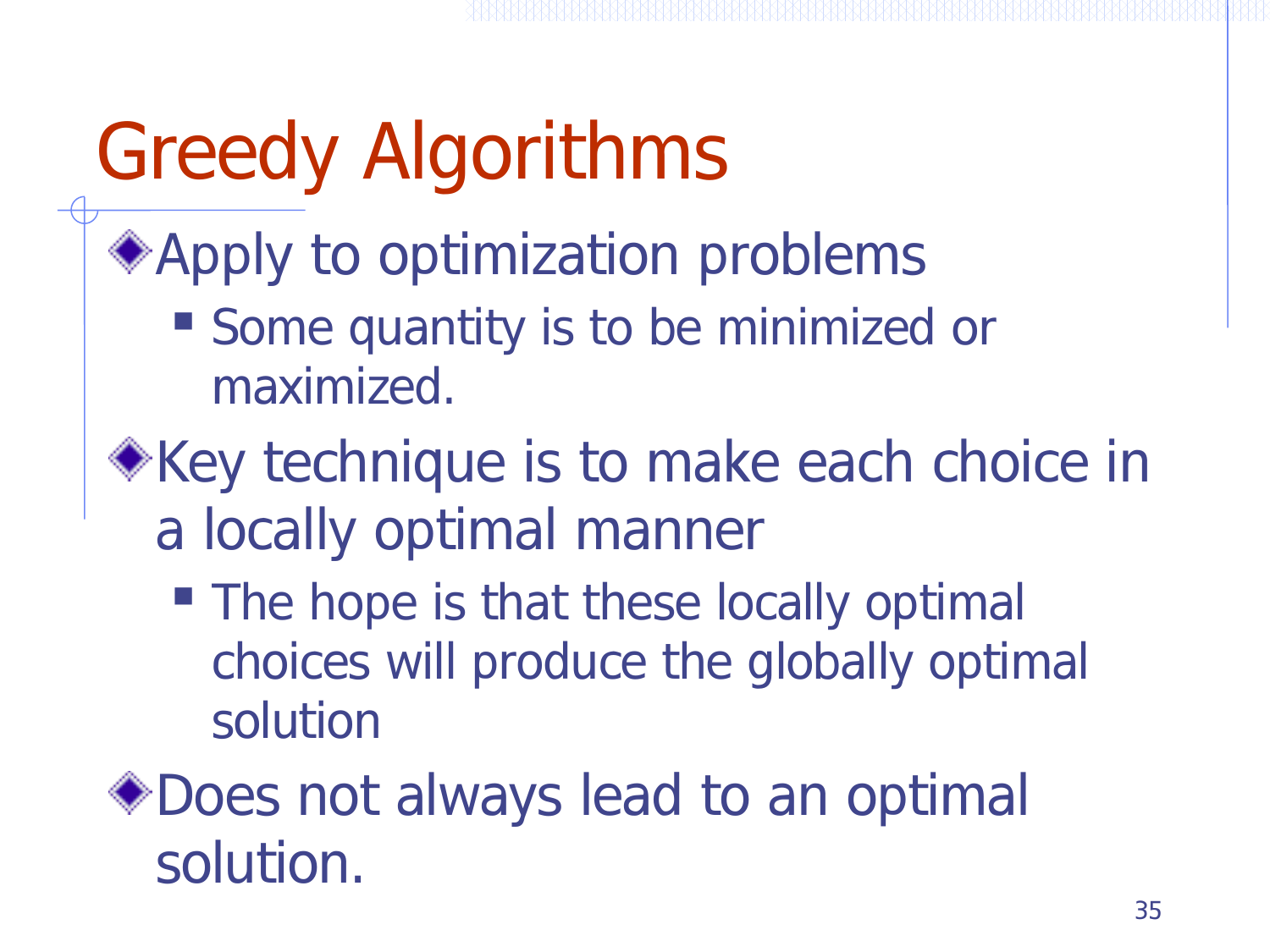

# Greedy Algorithms
Apply to optimization problems
Some quantity is to be minimized or maximized.
Key technique is to make each choice in a locally optimal manner
The hope is that these locally optimal choices will produce the globally optimal solution
Does not always lead to an optimal solution.
35